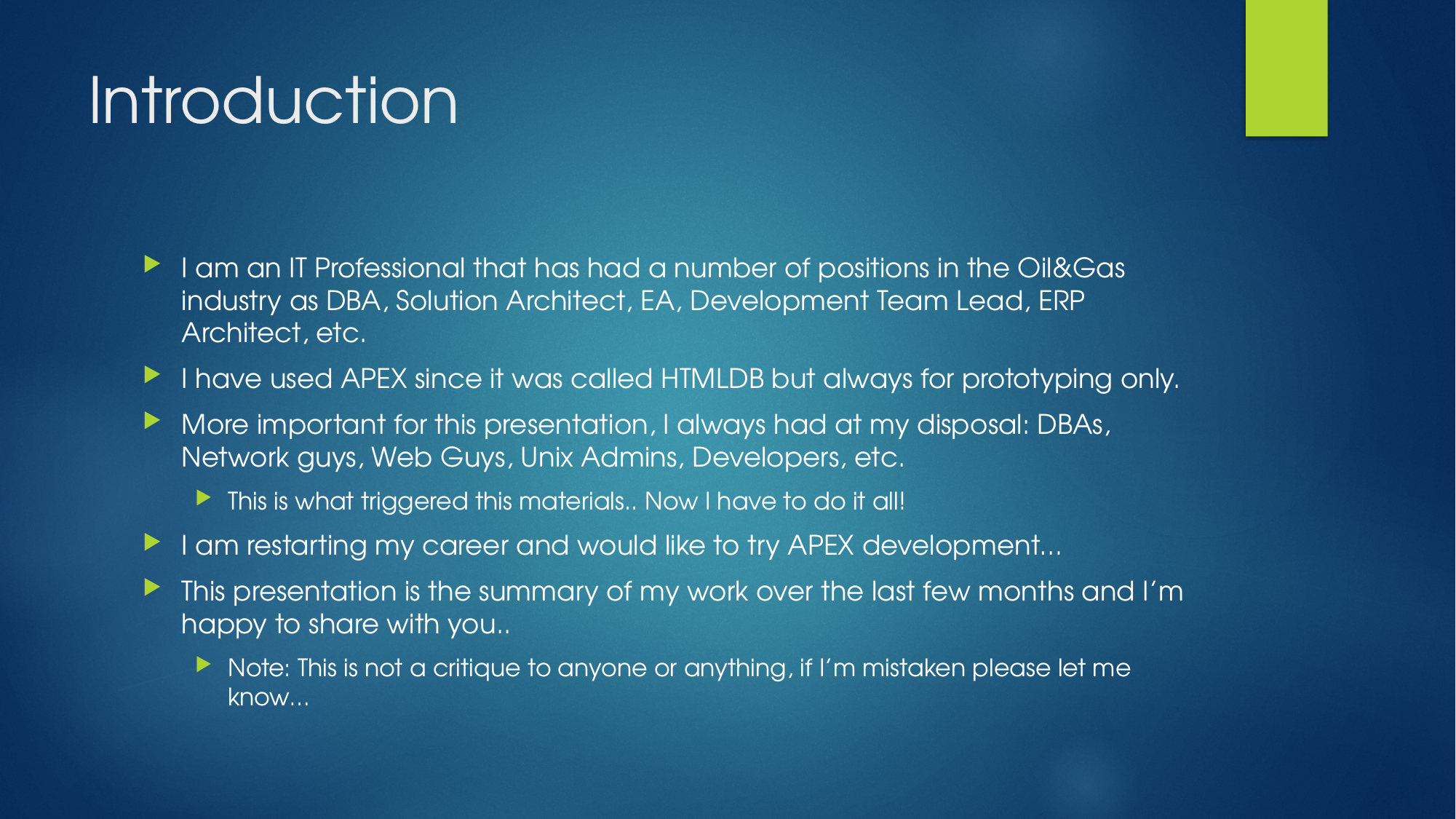

# Introduction
I am an IT Professional that has had a number of positions in the Oil&Gas industry as DBA, Solution Architect, EA, Development Team Lead, ERP Architect, etc.
I have used APEX since it was called HTMLDB but always for prototyping only.
More important for this presentation, I always had at my disposal: DBAs, Network guys, Web Guys, Unix Admins, Developers, etc.
This is what triggered this materials.. Now I have to do it all!
I am restarting my career and would like to try APEX development…
This presentation is the summary of my work over the last few months and I’m happy to share with you..
Note: This is not a critique to anyone or anything, if I’m mistaken please let me know…